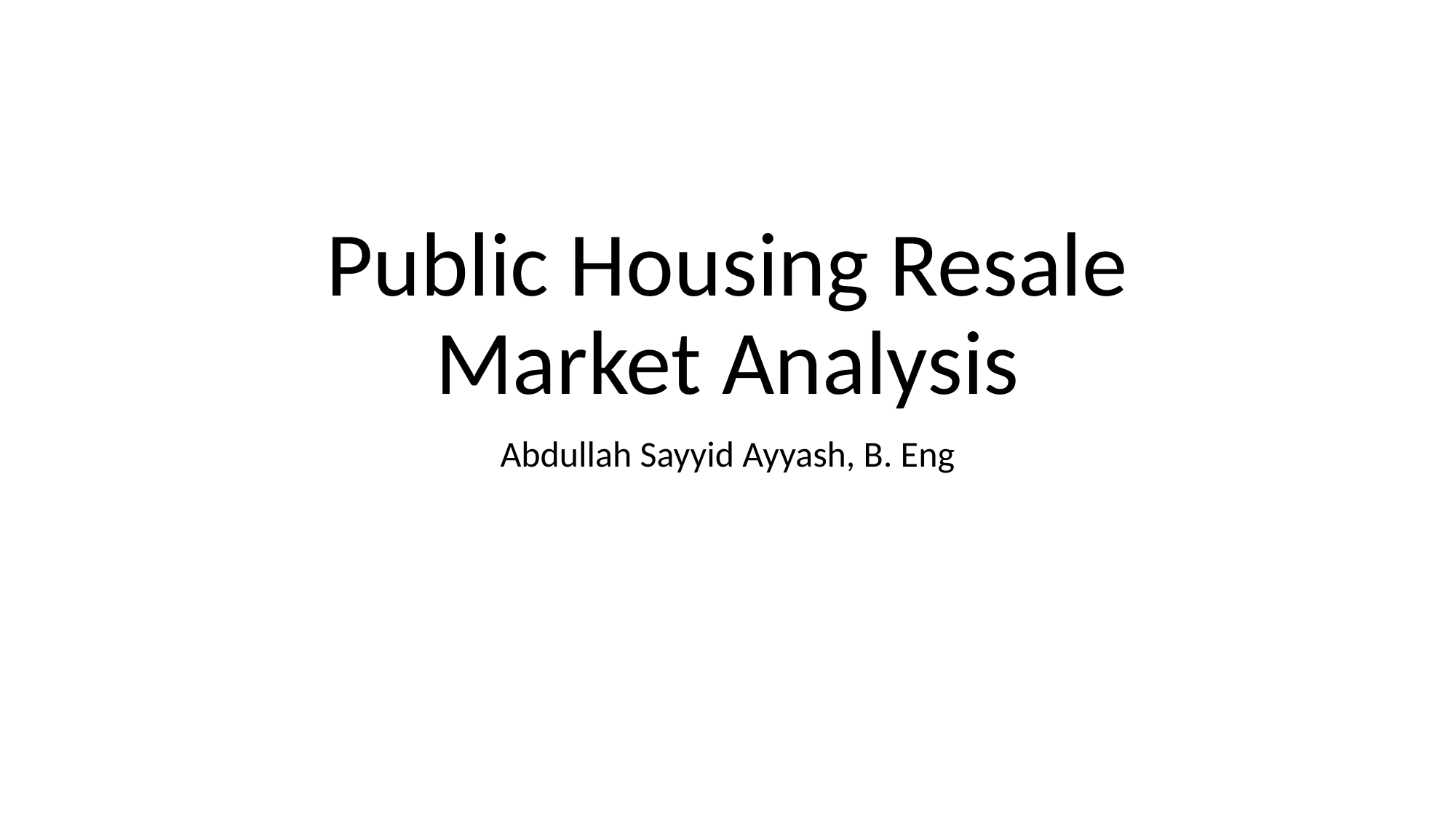

# Public Housing Resale Market Analysis
Abdullah Sayyid Ayyash, B. Eng